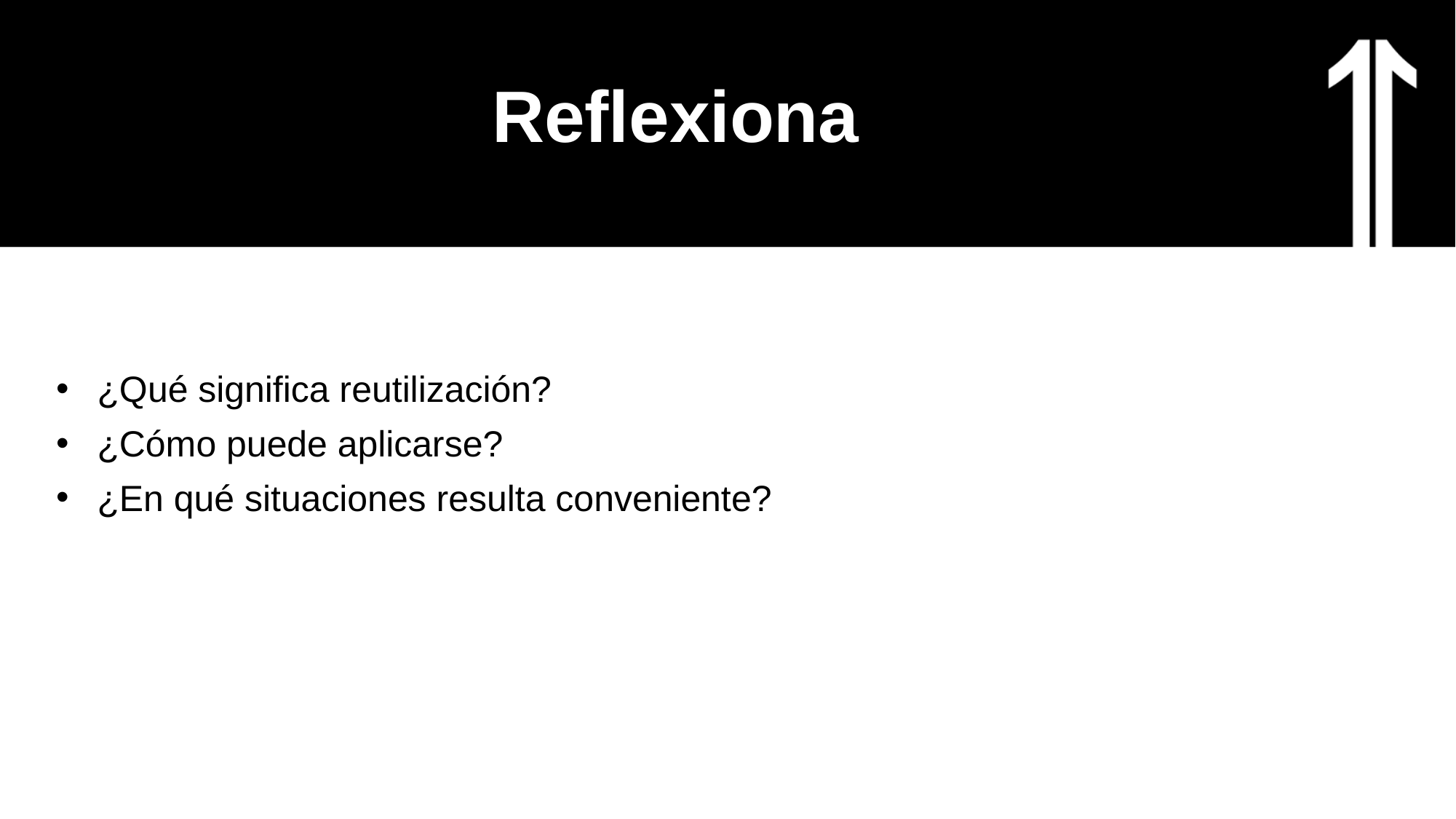

# Reflexiona

¿Qué significa reutilización?
¿Cómo puede aplicarse?
¿En qué situaciones resulta conveniente?